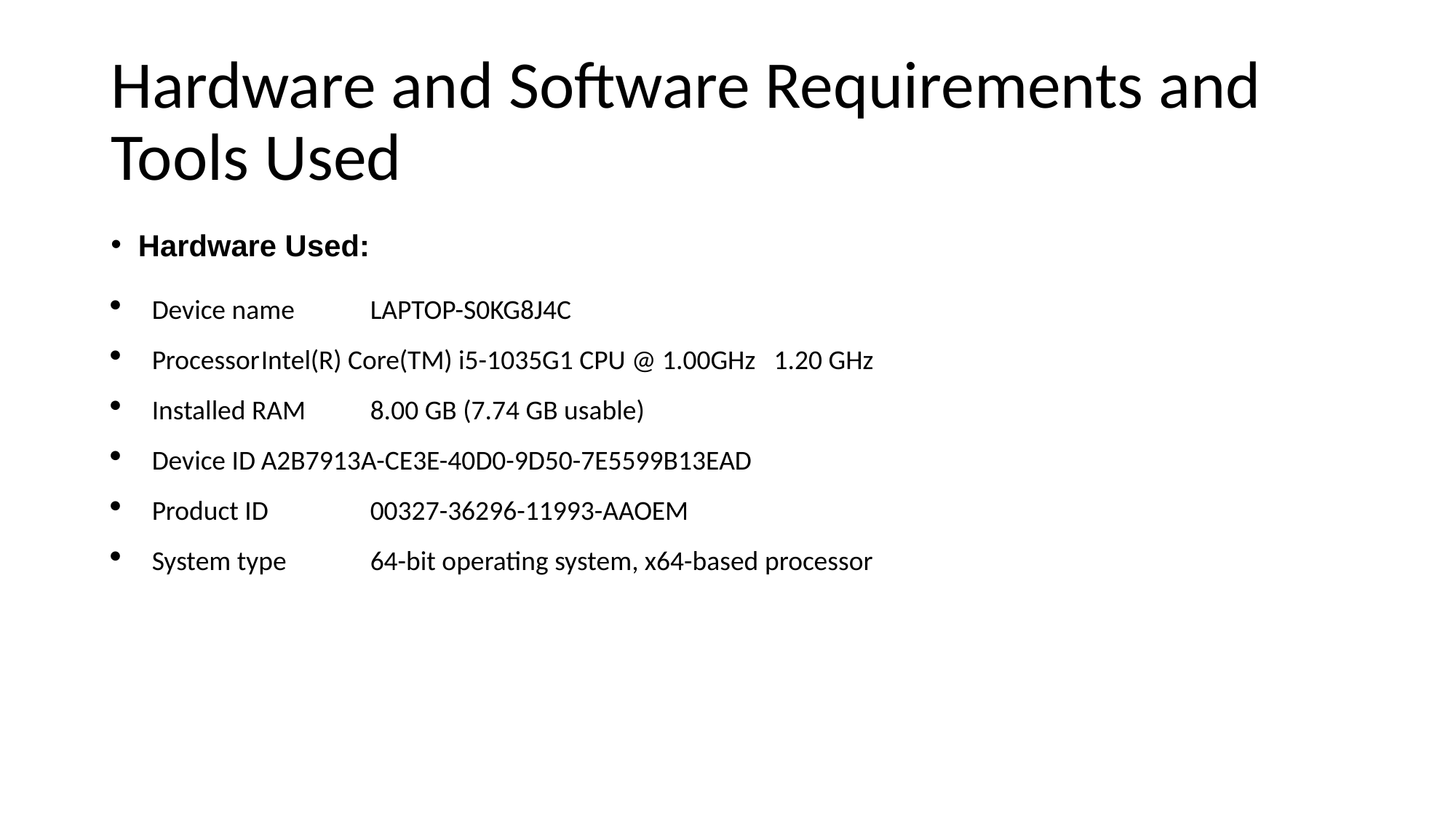

# Hardware and Software Requirements and Tools Used
Hardware Used:
Device name	LAPTOP-S0KG8J4C
Processor	Intel(R) Core(TM) i5-1035G1 CPU @ 1.00GHz   1.20 GHz
Installed RAM	8.00 GB (7.74 GB usable)
Device ID	A2B7913A-CE3E-40D0-9D50-7E5599B13EAD
Product ID	00327-36296-11993-AAOEM
System type	64-bit operating system, x64-based processor